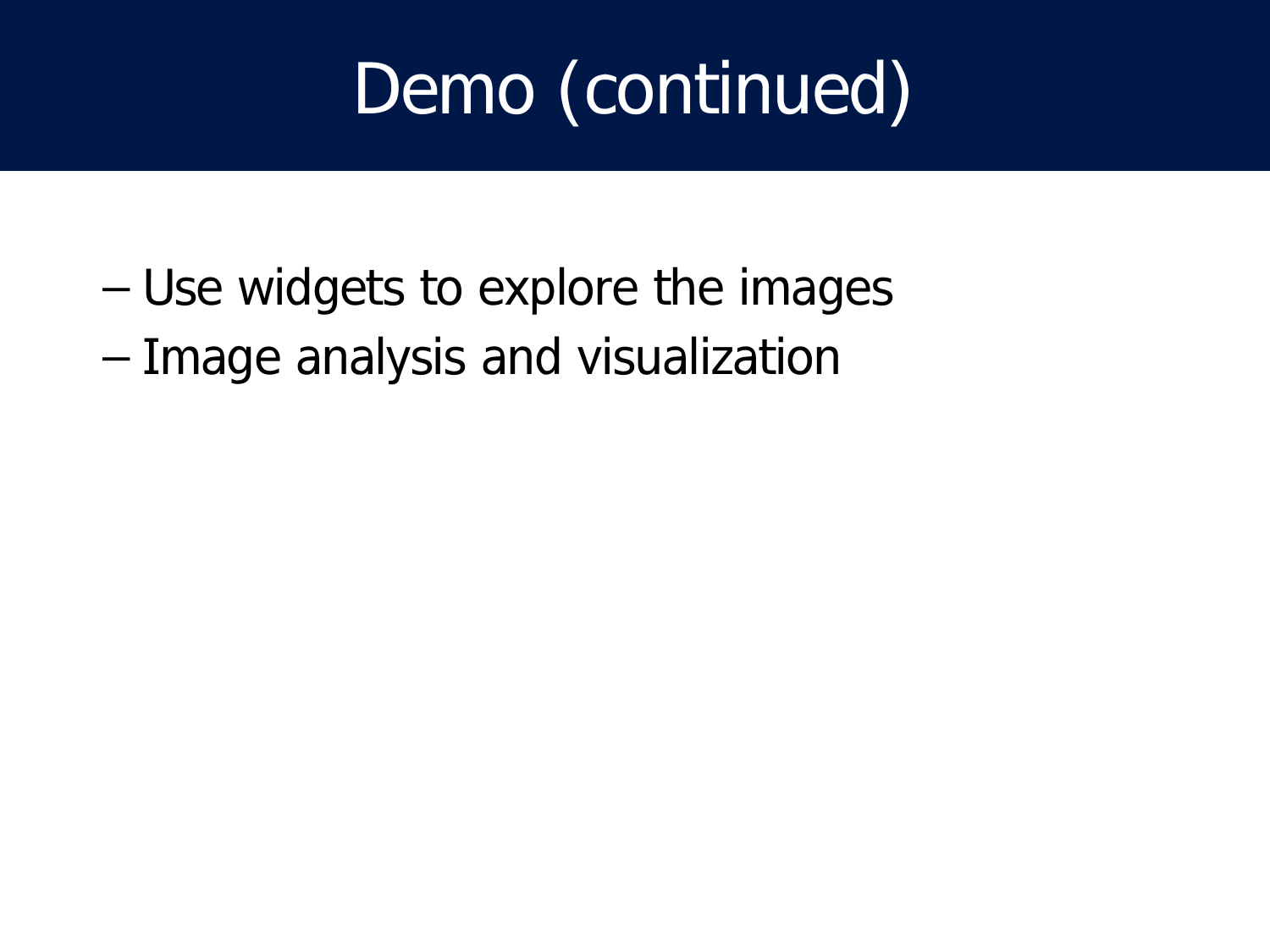

Demo (continued)
Use widgets to explore the images
Image analysis and visualization